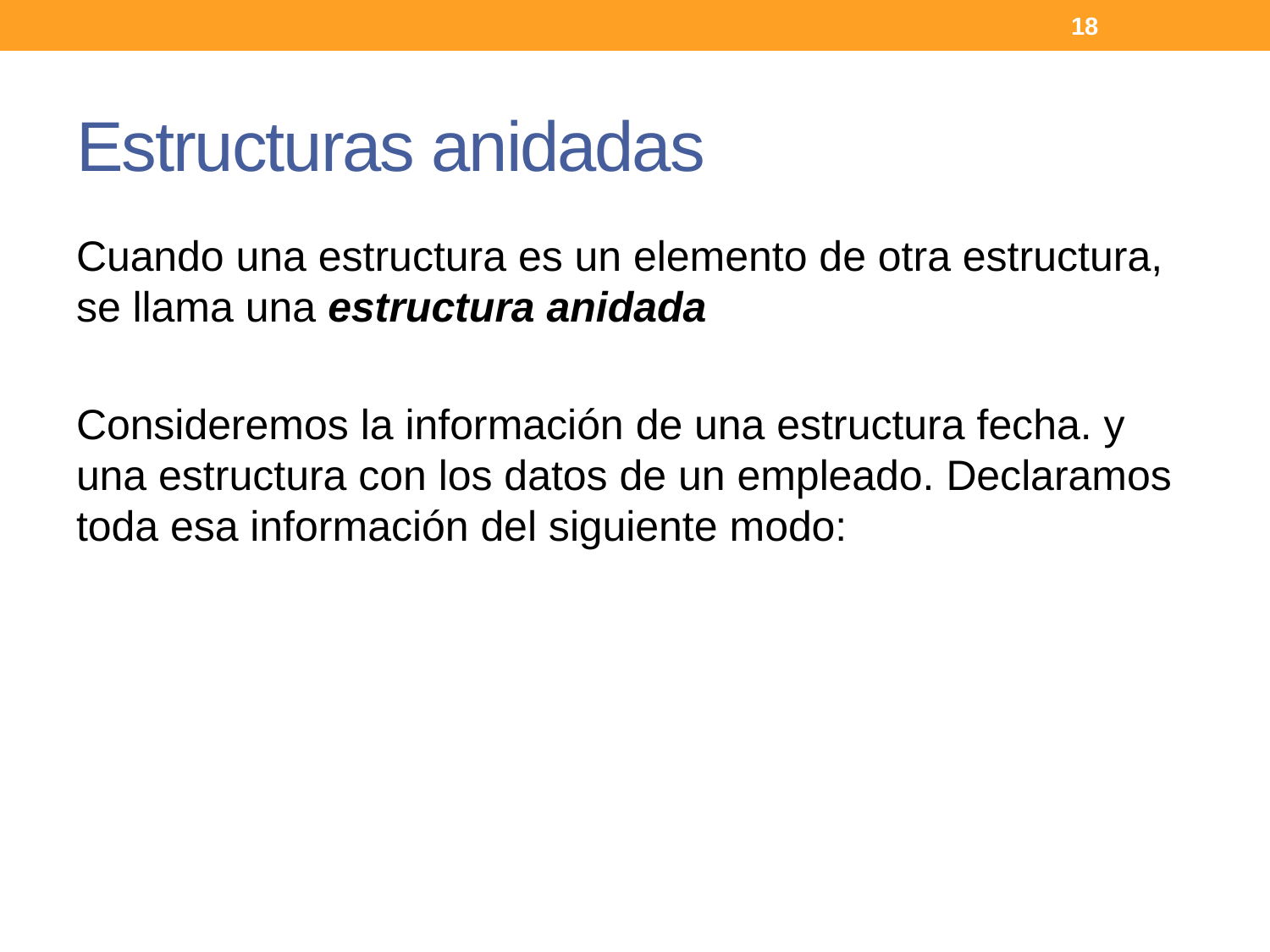

18
# Estructuras anidadas
Cuando una estructura es un elemento de otra estructura, se llama una estructura anidada

Consideremos la información de una estructura fecha. y una estructura con los datos de un empleado. Declaramos toda esa información del siguiente modo: